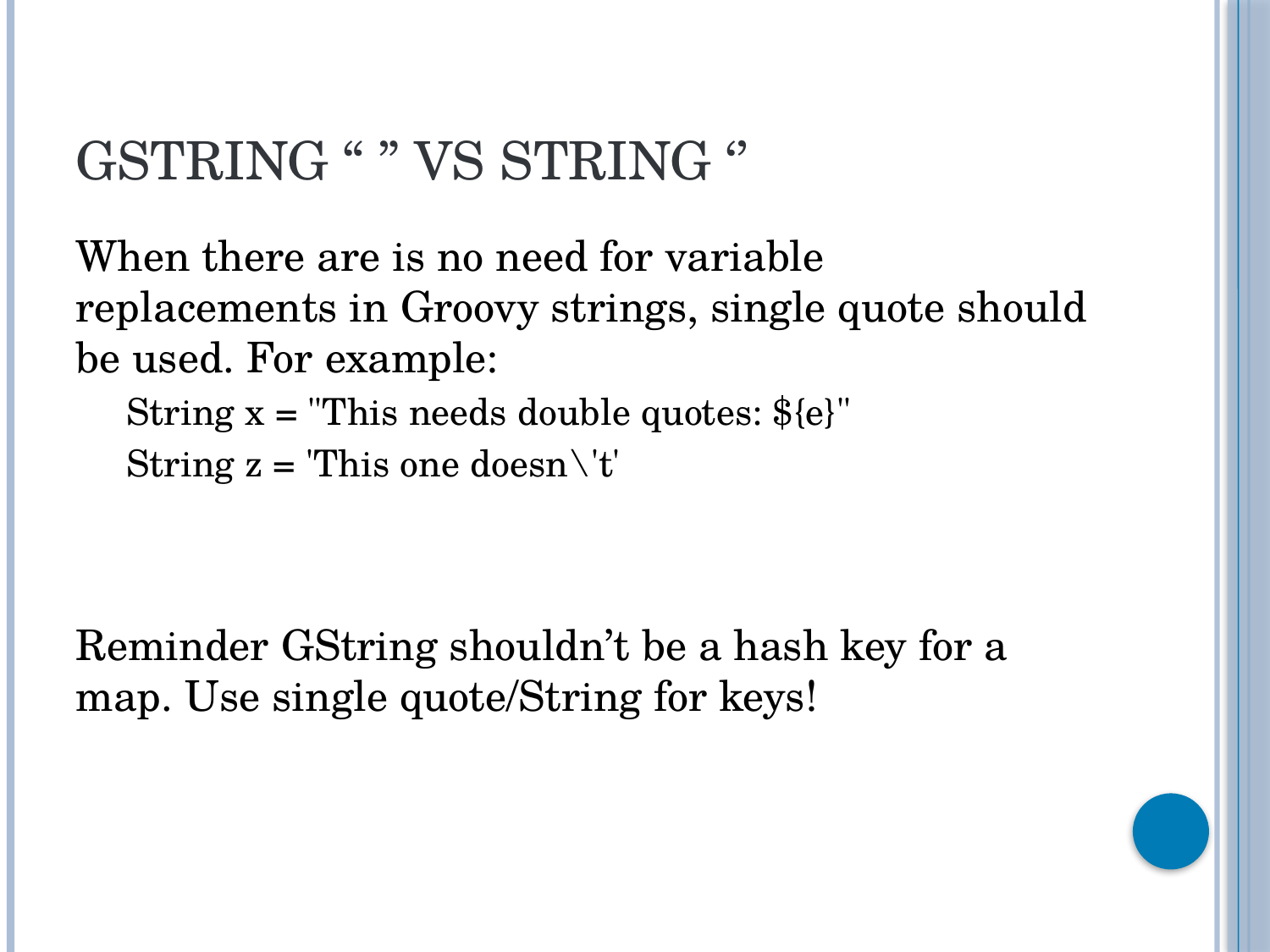

# GString “ ” vs String ‘’
When there are is no need for variable replacements in Groovy strings, single quote should be used. For example:
String x = "This needs double quotes: ${e}"
String z = 'This one doesn\'t'

Reminder GString shouldn’t be a hash key for a map. Use single quote/String for keys!